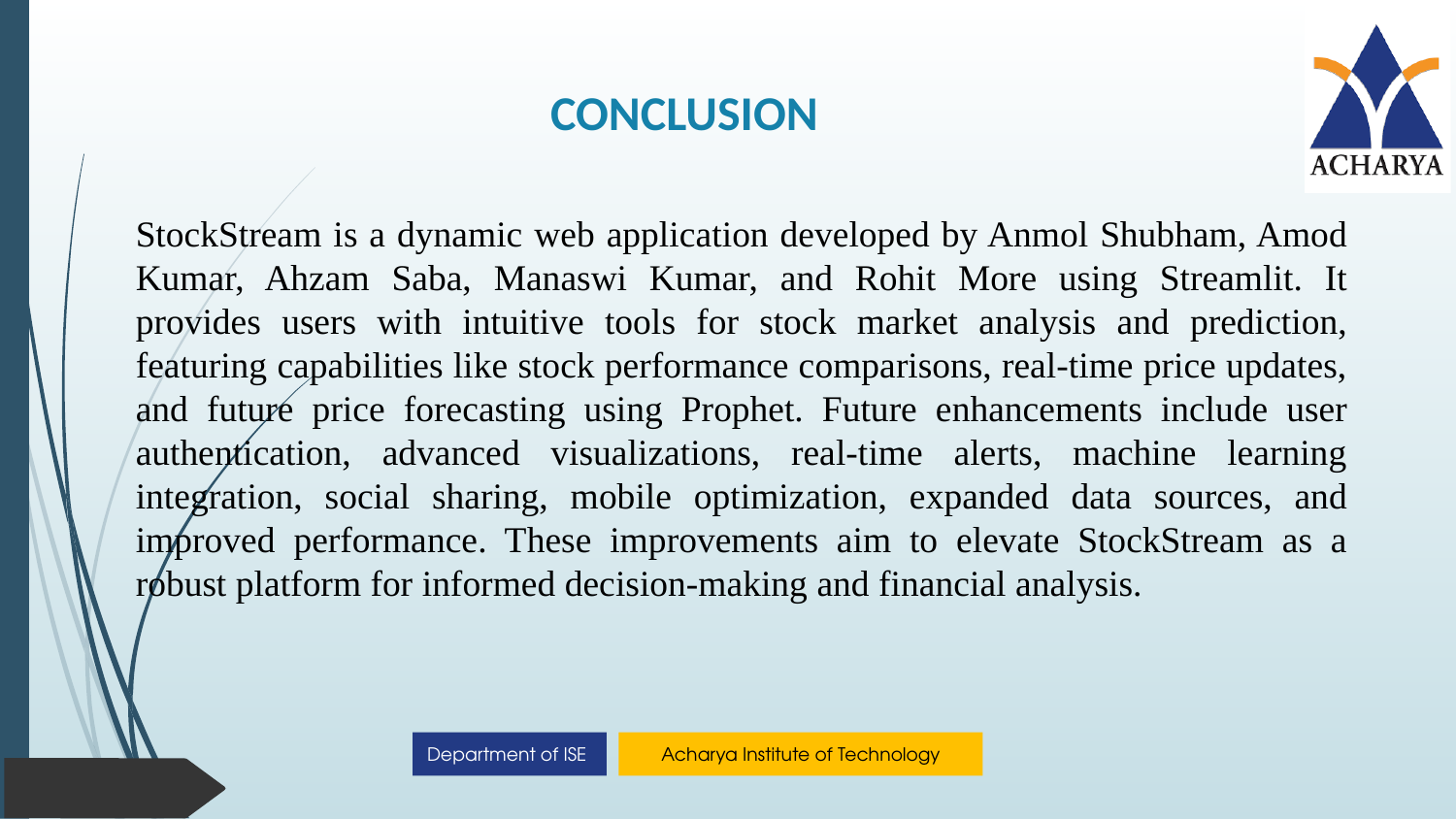

CONCLUSION
StockStream is a dynamic web application developed by Anmol Shubham, Amod Kumar, Ahzam Saba, Manaswi Kumar, and Rohit More using Streamlit. It provides users with intuitive tools for stock market analysis and prediction, featuring capabilities like stock performance comparisons, real-time price updates, and future price forecasting using Prophet. Future enhancements include user authentication, advanced visualizations, real-time alerts, machine learning integration, social sharing, mobile optimization, expanded data sources, and improved performance. These improvements aim to elevate StockStream as a robust platform for informed decision-making and financial analysis.